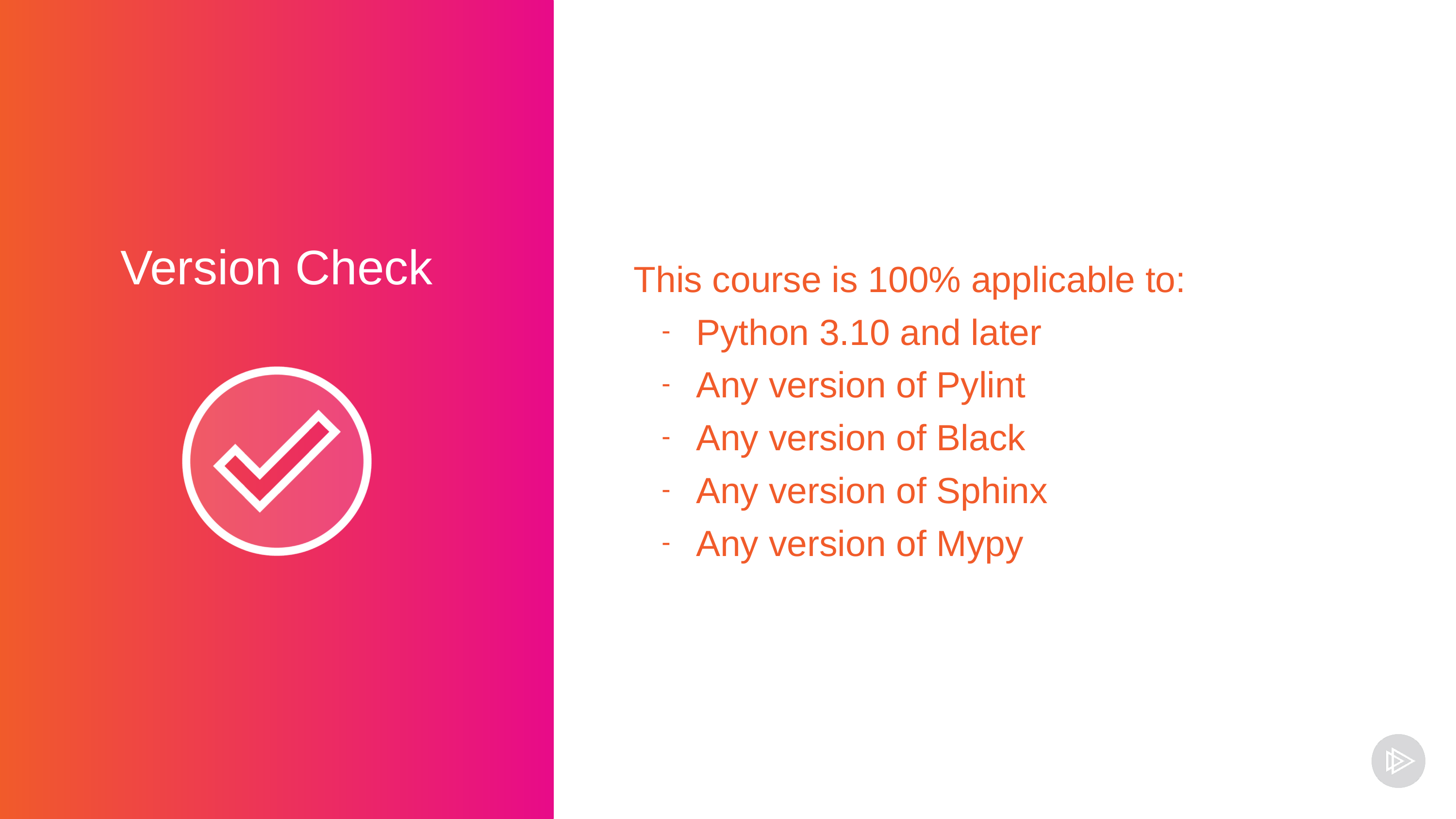

This course is 100% applicable to:
Python 3.10 and later
Any version of Pylint
Any version of Black
Any version of Sphinx
Any version of Mypy
Version Check